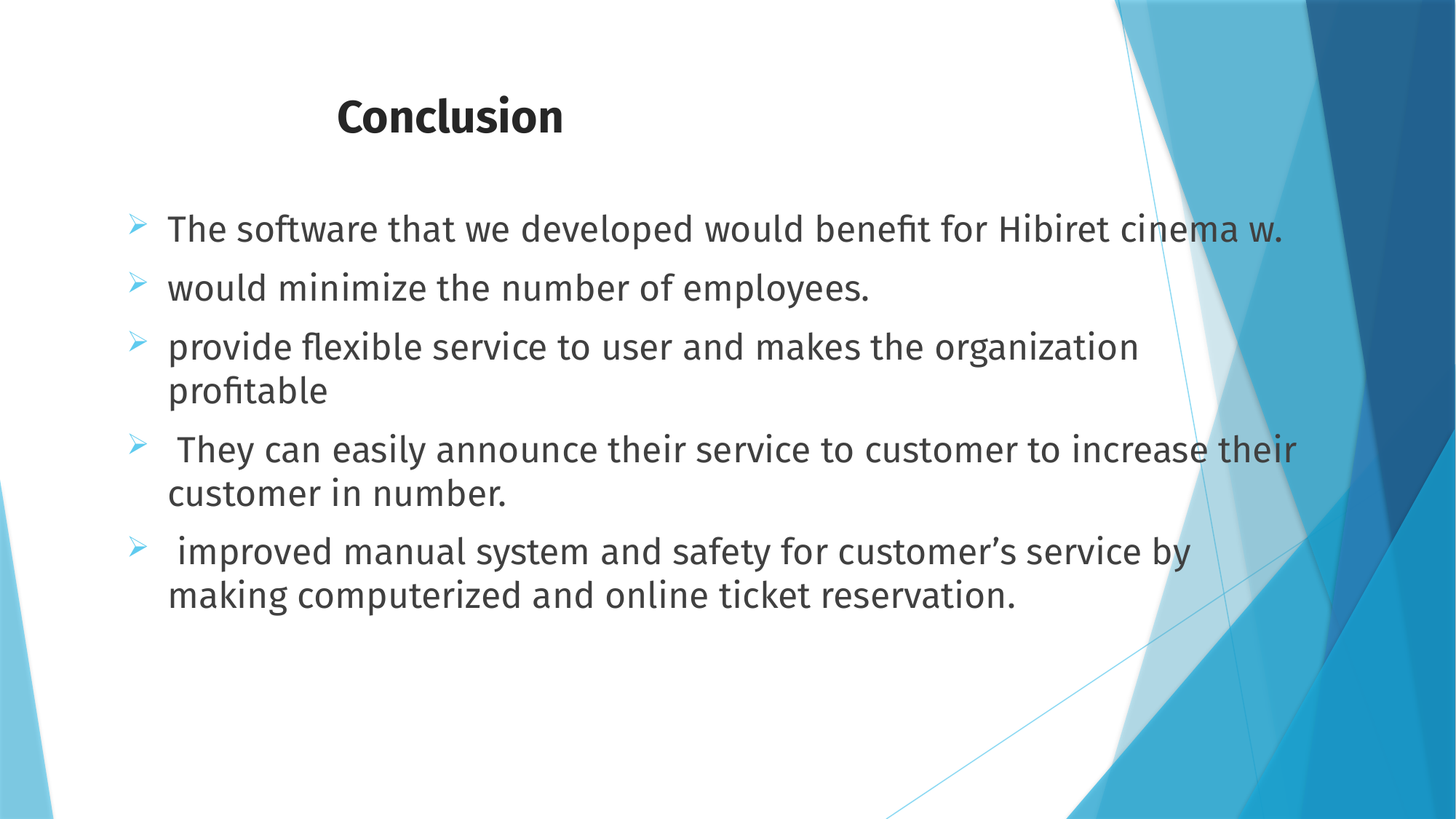

# Conclusion
The software that we developed would benefit for Hibiret cinema w.
would minimize the number of employees.
provide flexible service to user and makes the organization profitable
 They can easily announce their service to customer to increase their customer in number.
 improved manual system and safety for customer’s service by making computerized and online ticket reservation.